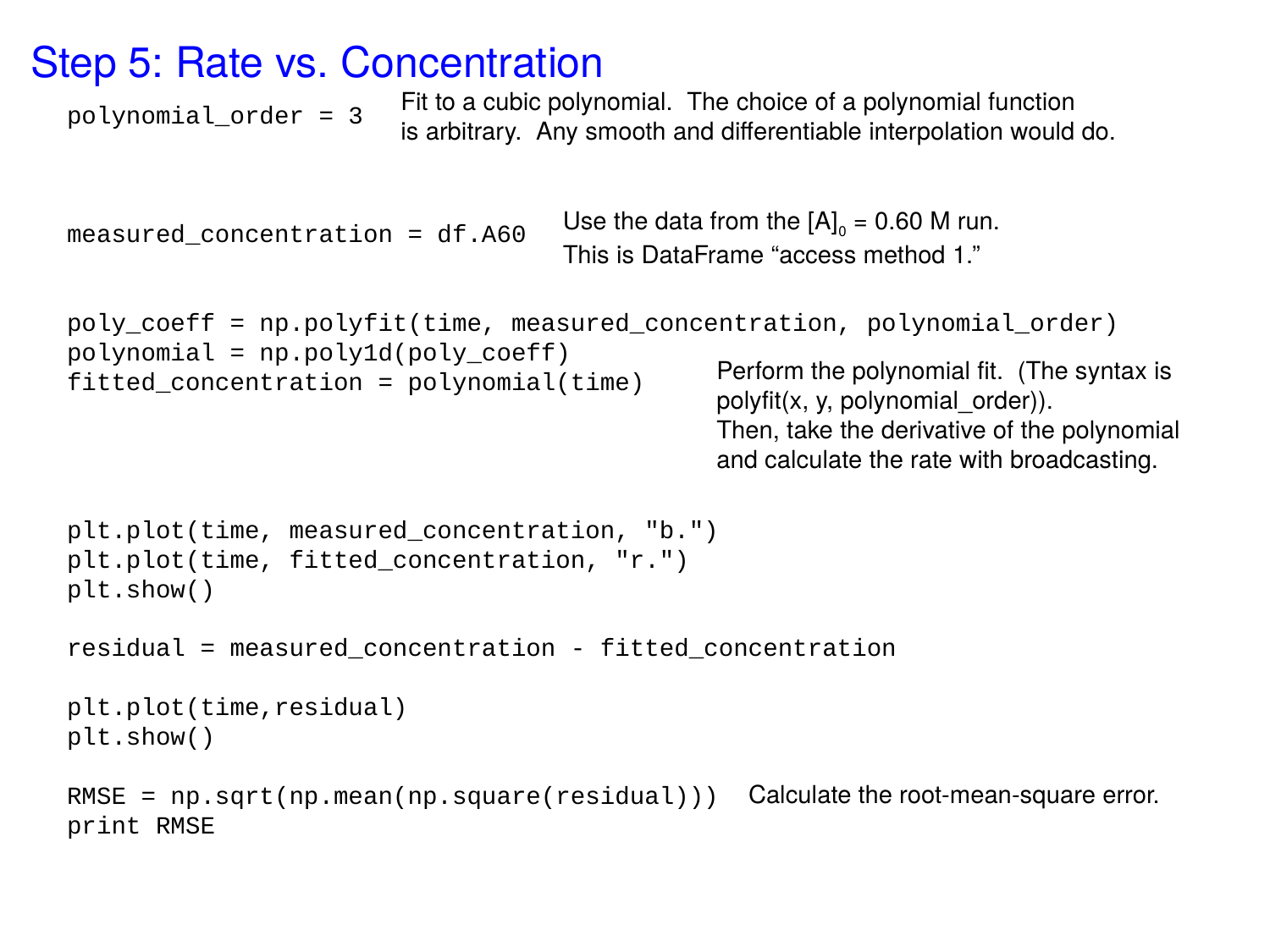

Step 5: Rate vs. Concentration
Fit to a cubic polynomial.  The choice of a polynomial function
is arbitrary.  Any smooth and differentiable interpolation would do.
polynomial_order = 3

measured_concentration = df.A60

poly_coeff = np.polyfit(time, measured_concentration, polynomial_order)
polynomial = np.poly1d(poly_coeff)
fitted_concentration = polynomial(time)

plt.plot(time, measured_concentration, "b.")
plt.plot(time, fitted_concentration, "r.")
plt.show()

residual = measured_concentration - fitted_concentration

plt.plot(time,residual)
plt.show()

RMSE = np.sqrt(np.mean(np.square(residual)))
print RMSE
Use the data from the [A]0 = 0.60 M run.
This is DataFrame “access method 1.”
Perform the polynomial fit.  (The syntax is
polyfit(x, y, polynomial_order)).
Then, take the derivative of the polynomial
and calculate the rate with broadcasting.
Calculate the root-mean-square error.